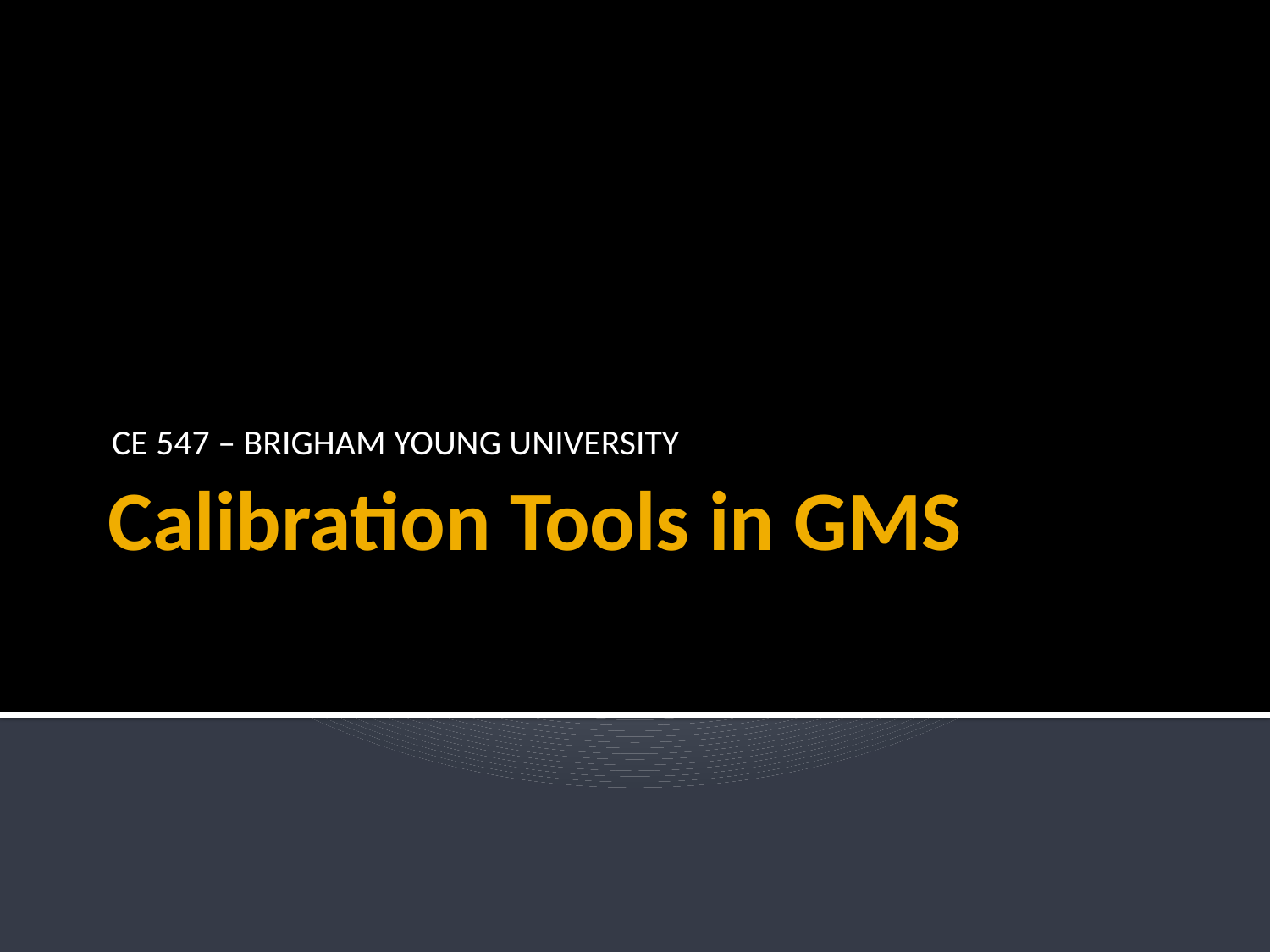

CE 547 – BRIGHAM YOUNG UNIVERSITY
# Calibration Tools in GMS